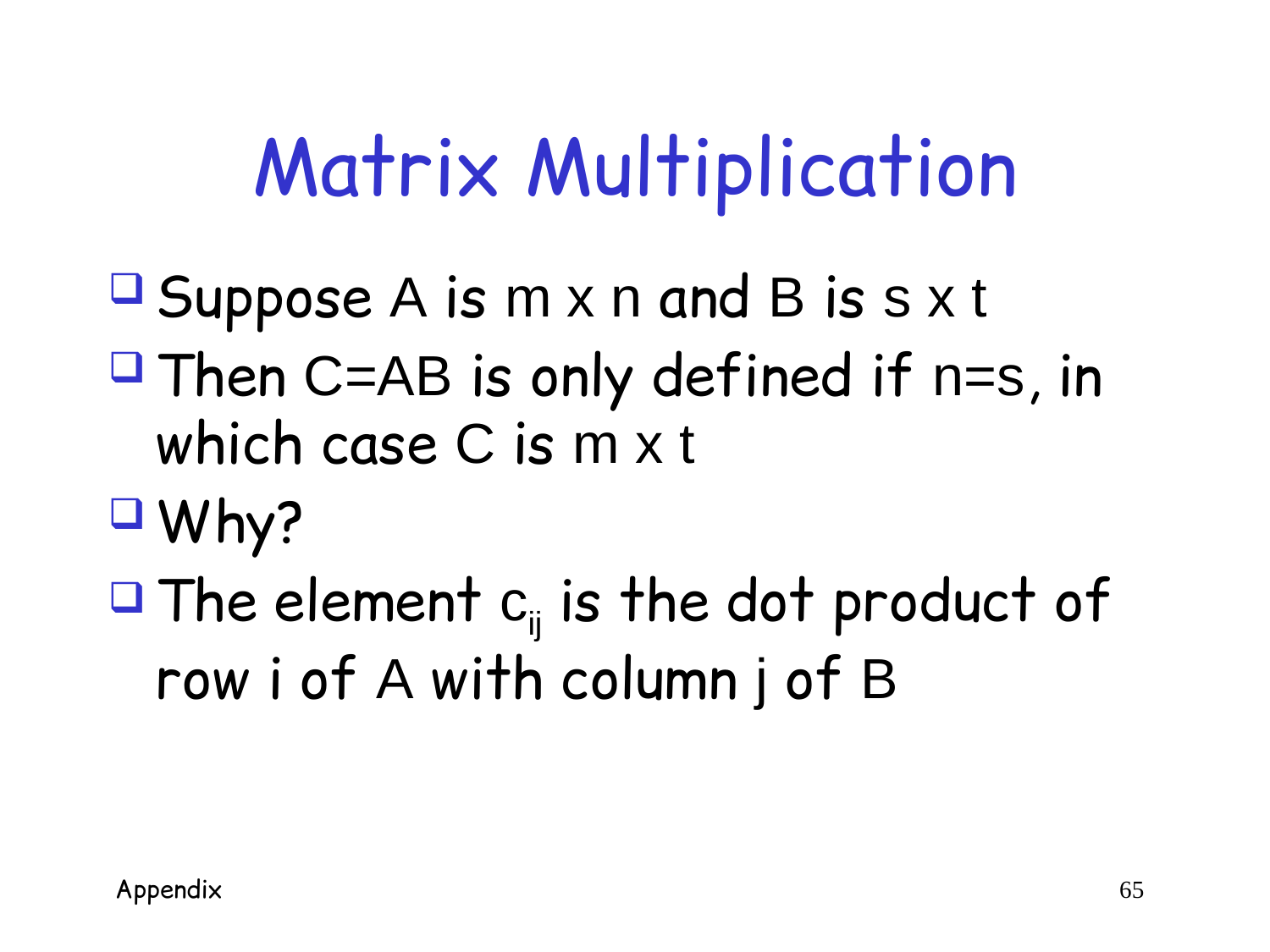

# Matrix Multiplication
Suppose A is m x n and B is s x t
Then C=AB is only defined if n=s, in which case C is m x t
Why?
The element cij is the dot product of row i of A with column j of B
 Appendix                                                                                                                         65